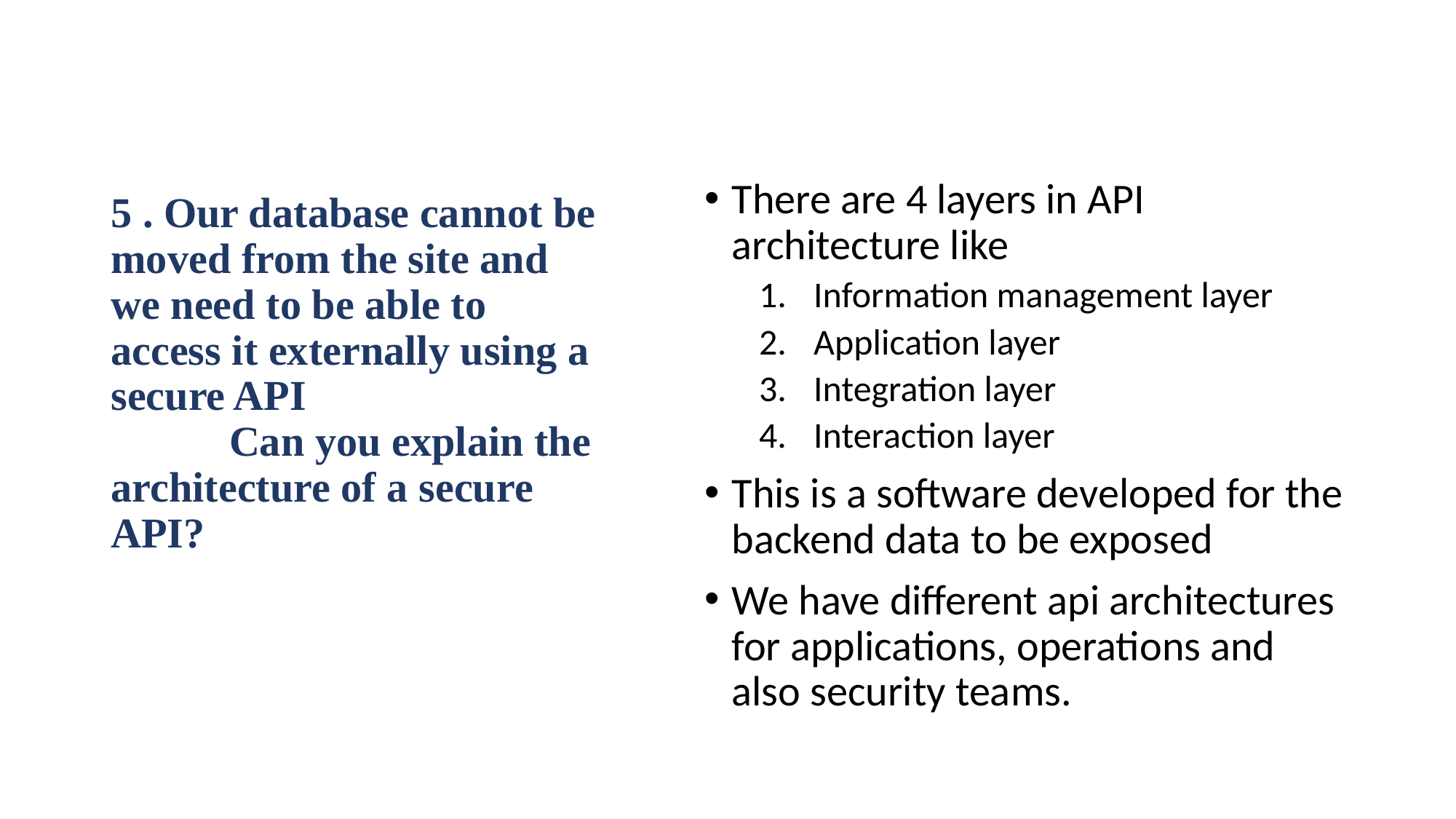

# 5 . Our database cannot be moved from the site and we need to be able to access it externally using a secure API Can you explain the architecture of a secure API?
There are 4 layers in API architecture like
Information management layer
Application layer
Integration layer
Interaction layer
This is a software developed for the backend data to be exposed
We have different api architectures for applications, operations and also security teams.